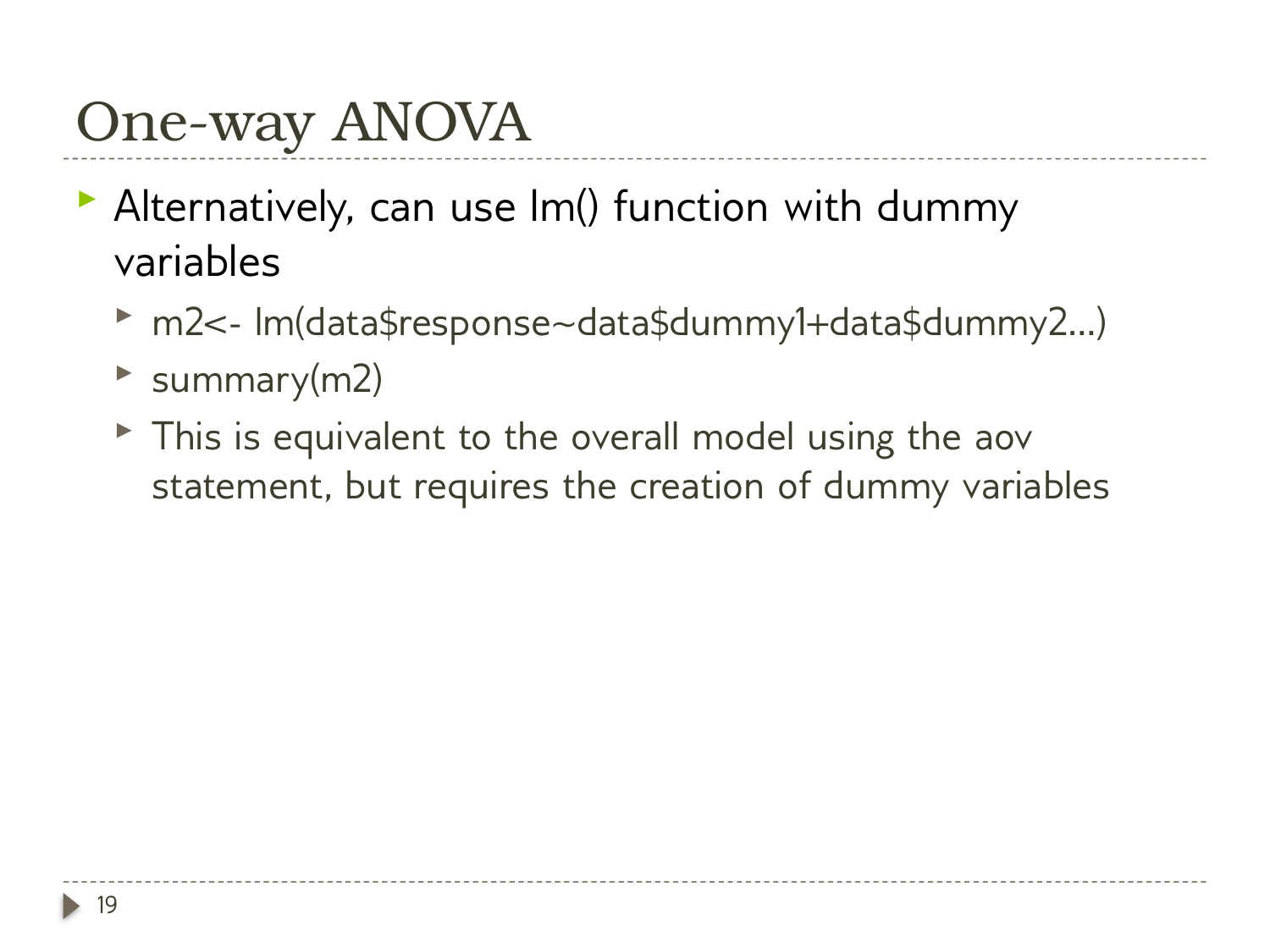

# One-way ANOVA
Alternatively, can use lm() function with dummy variables
m2<- lm(data$response~data$dummy1+data$dummy2…)
summary(m2)
This is equivalent to the overall model using the aov statement, but requires the creation of dummy variables

19